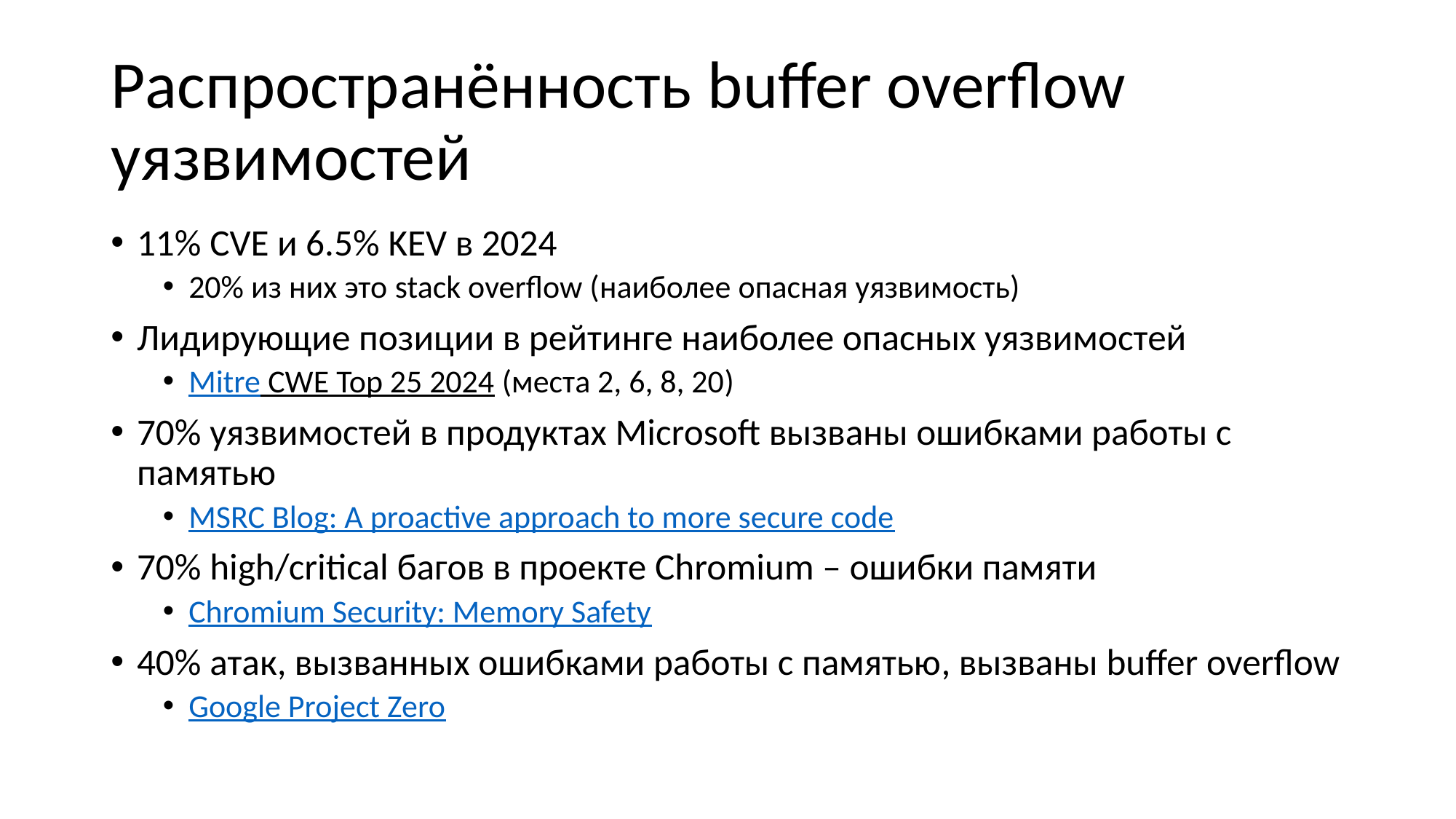

# Распространённость buffer overflow уязвимостей
11% CVE и 6.5% KEV в 2024
20% из них это stack overflow (наиболее опасная уязвимость)
Лидирующие позиции в рейтинге наиболее опасных уязвимостей
Mitre CWE Top 25 2024 (места 2, 6, 8, 20)
70% уязвимостей в продуктах Microsoft вызваны ошибками работы с памятью
MSRC Blog: A proactive approach to more secure code
70% high/critical багов в проекте Chromium – ошибки памяти
Chromium Security: Memory Safety
40% атак, вызванных ошибками работы с памятью, вызваны buffer overflow
Google Project Zero